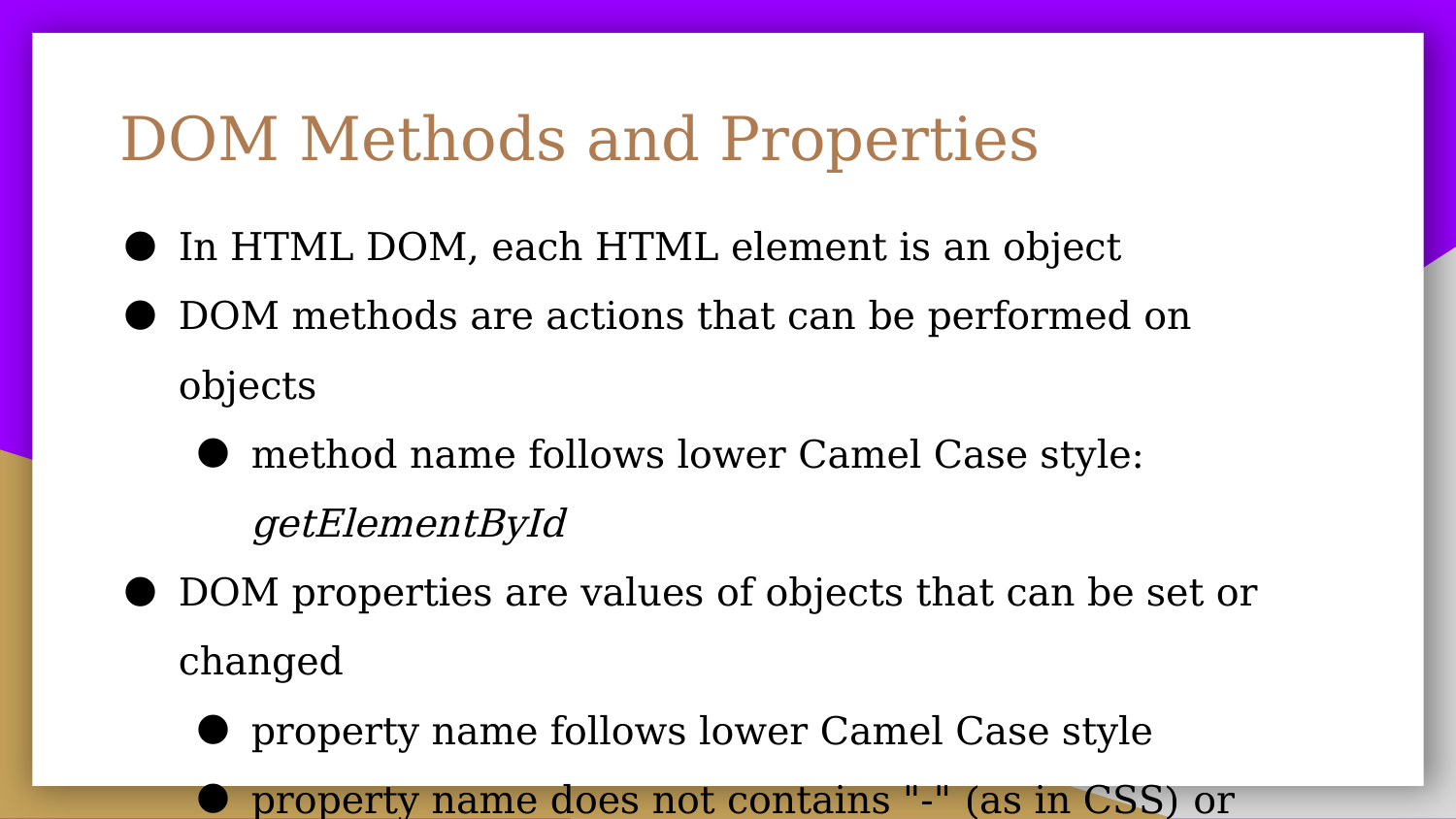

# DOM Methods and Properties
In HTML DOM, each HTML element is an object
DOM methods are actions that can be performed on objects
method name follows lower Camel Case style: getElementById
DOM properties are values of objects that can be set or changed
property name follows lower Camel Case style
property name does not contains "-" (as in CSS) or spaces
DOM methods and properties can be accessed using Dot Notation